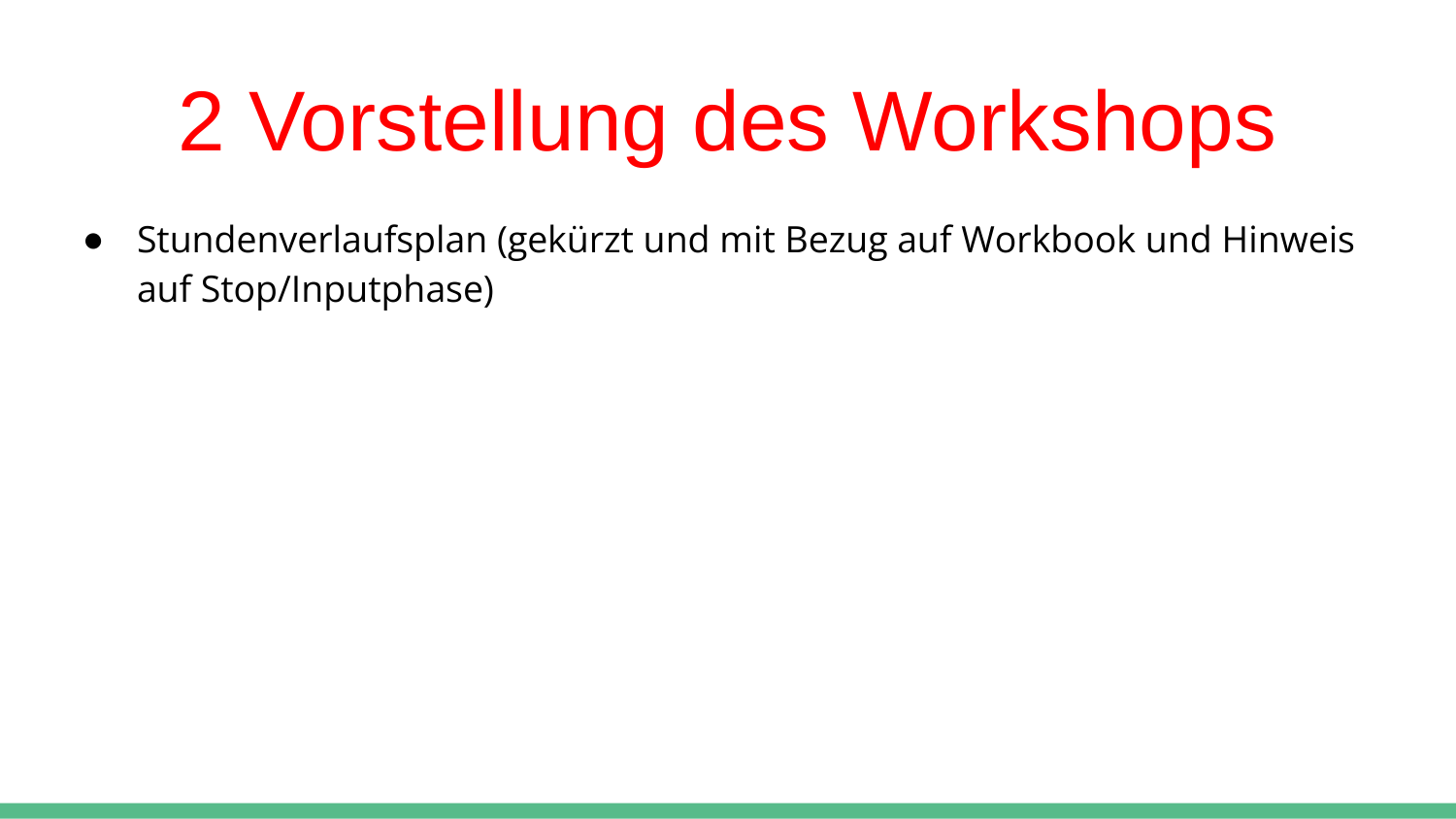

# 2 Vorstellung des Workshops
Stundenverlaufsplan (gekürzt und mit Bezug auf Workbook und Hinweis auf Stop/Inputphase)